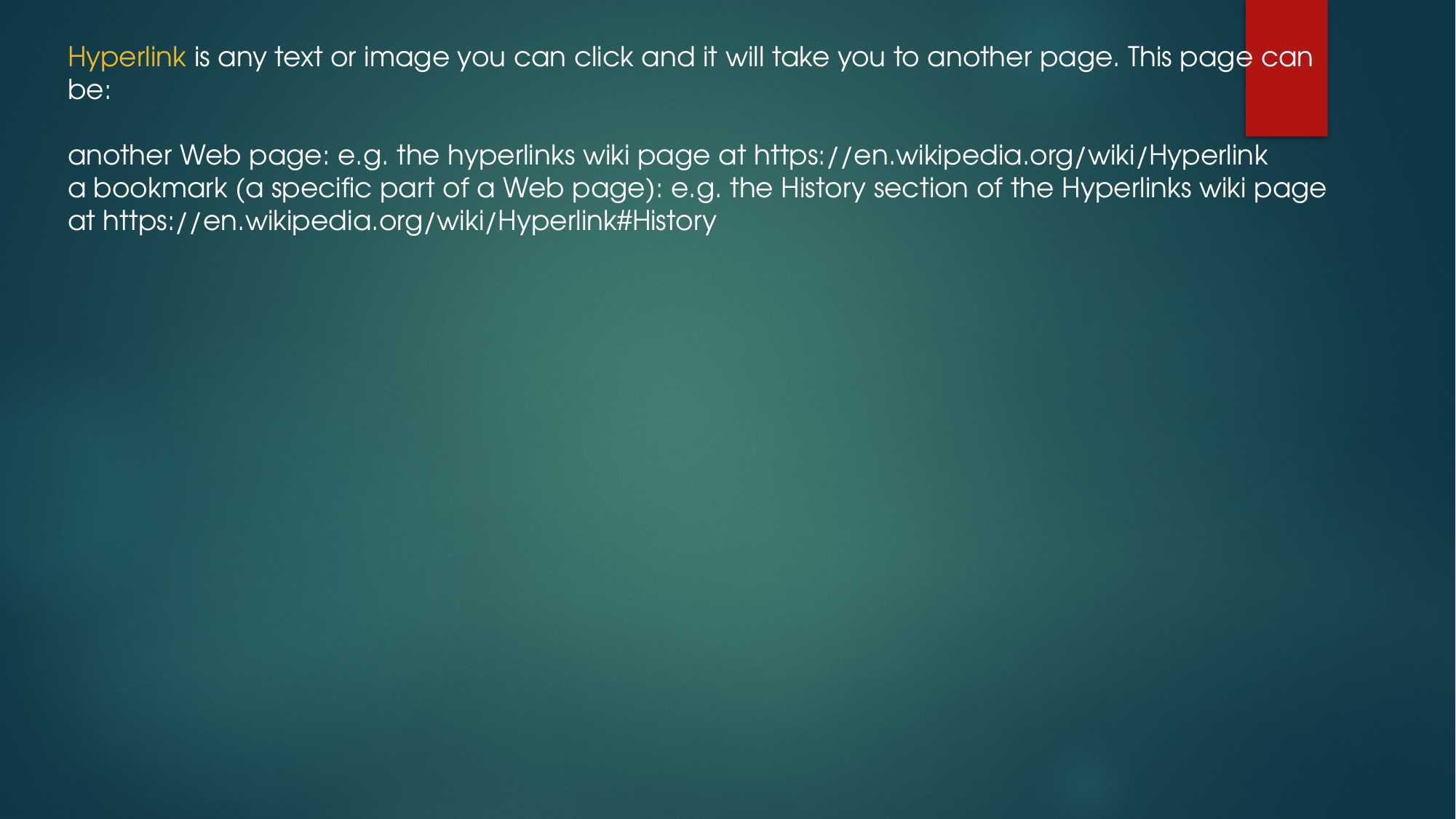

Hyperlink is any text or image you can click and it will take you to another page. This page can be:

another Web page: e.g. the hyperlinks wiki page at https://en.wikipedia.org/wiki/Hyperlink
a bookmark (a specific part of a Web page): e.g. the History section of the Hyperlinks wiki page at https://en.wikipedia.org/wiki/Hyperlink#History